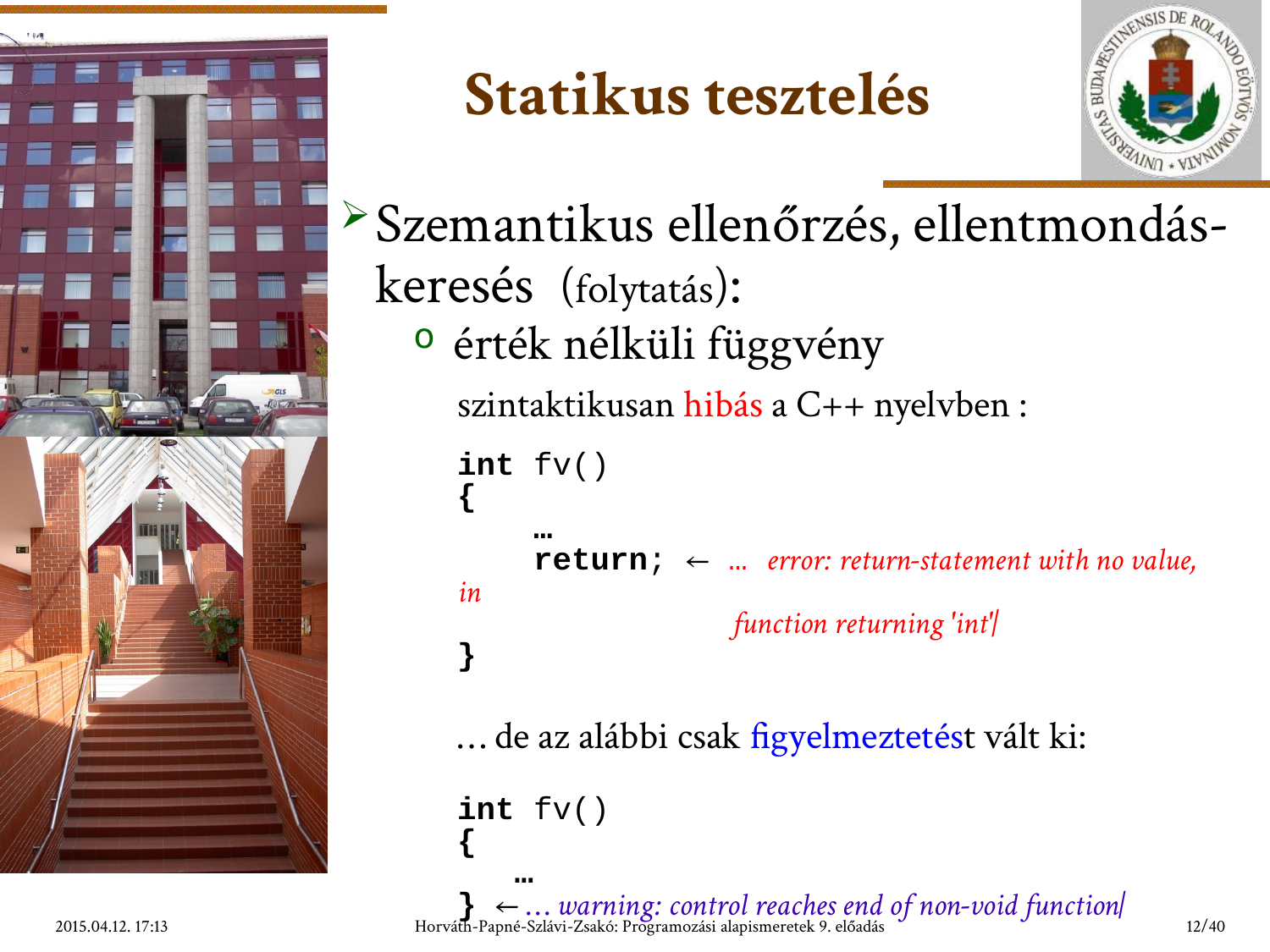

Statikus tesztelés
Szemantikus ellenőrzés, ellentmondás-keresés  (folytatás):
érték nélküli függvény
szintaktikusan hibás a C++ nyelvben :

int fv()
{
    …
    return; ← … error: return-statement with no value, in
		   function returning 'int'|
}

… de az alábbi csak figyelmeztetést vált ki:

int fv()
{
   …
} ← … warning: control reaches end of non-void function|
2015.04.12. 17:13
Horváth-Papné-Szlávi-Zsakó: Programozási alapismeretek 9. előadás
12/40